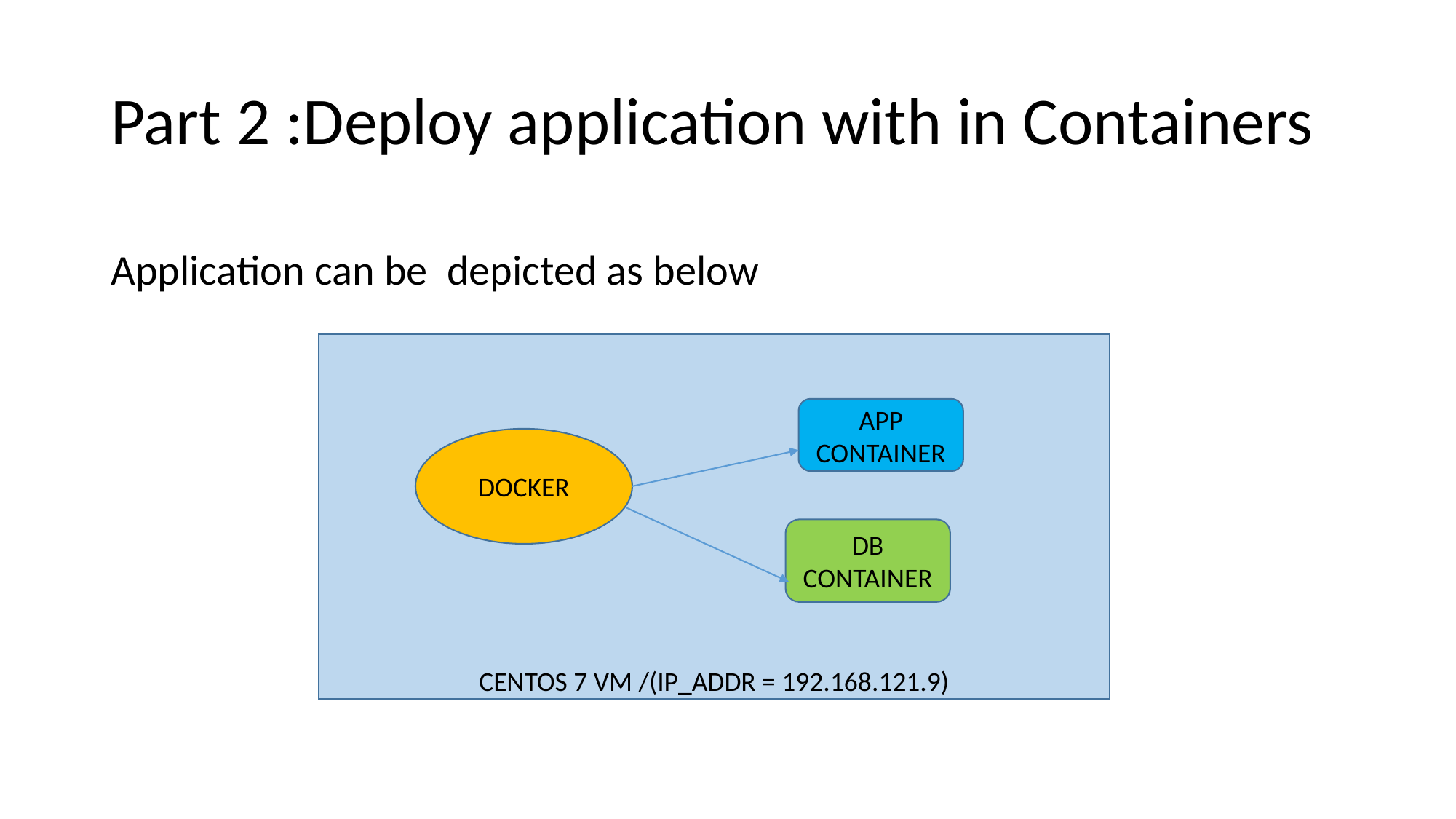

# Part 2 :Deploy application with in Containers

Application can be  depicted as below

CENTOS 7 VM /(IP_ADDR = 192.168.121.9)
APP
CONTAINER
DOCKER
DB
CONTAINER